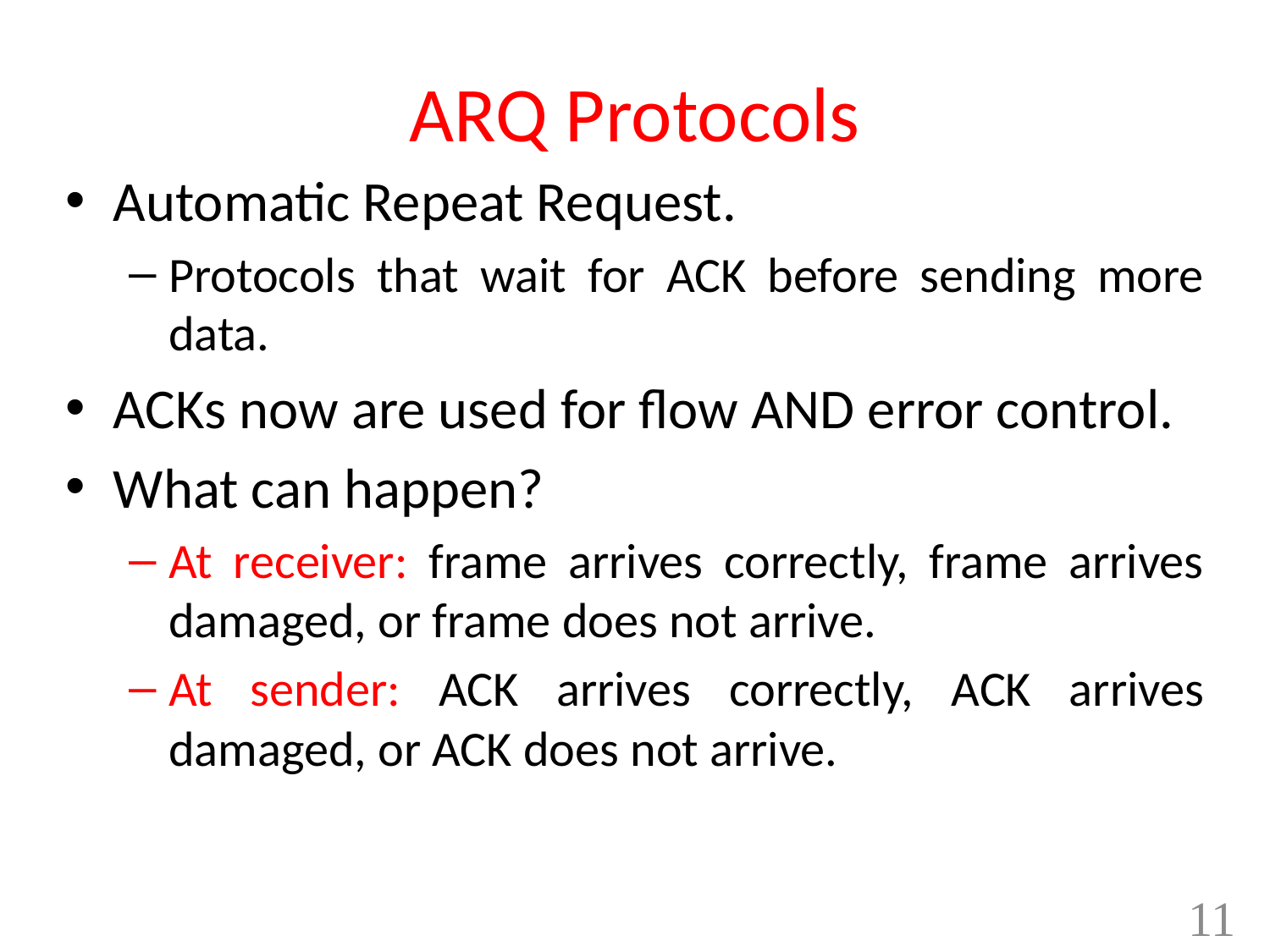

# ARQ Protocols
Automatic Repeat Request.
Protocols that wait for ACK before sending more data.
ACKs now are used for flow AND error control.
What can happen?
At receiver: frame arrives correctly, frame arrives damaged, or frame does not arrive.
At sender: ACK arrives correctly, ACK arrives damaged, or ACK does not arrive.

11